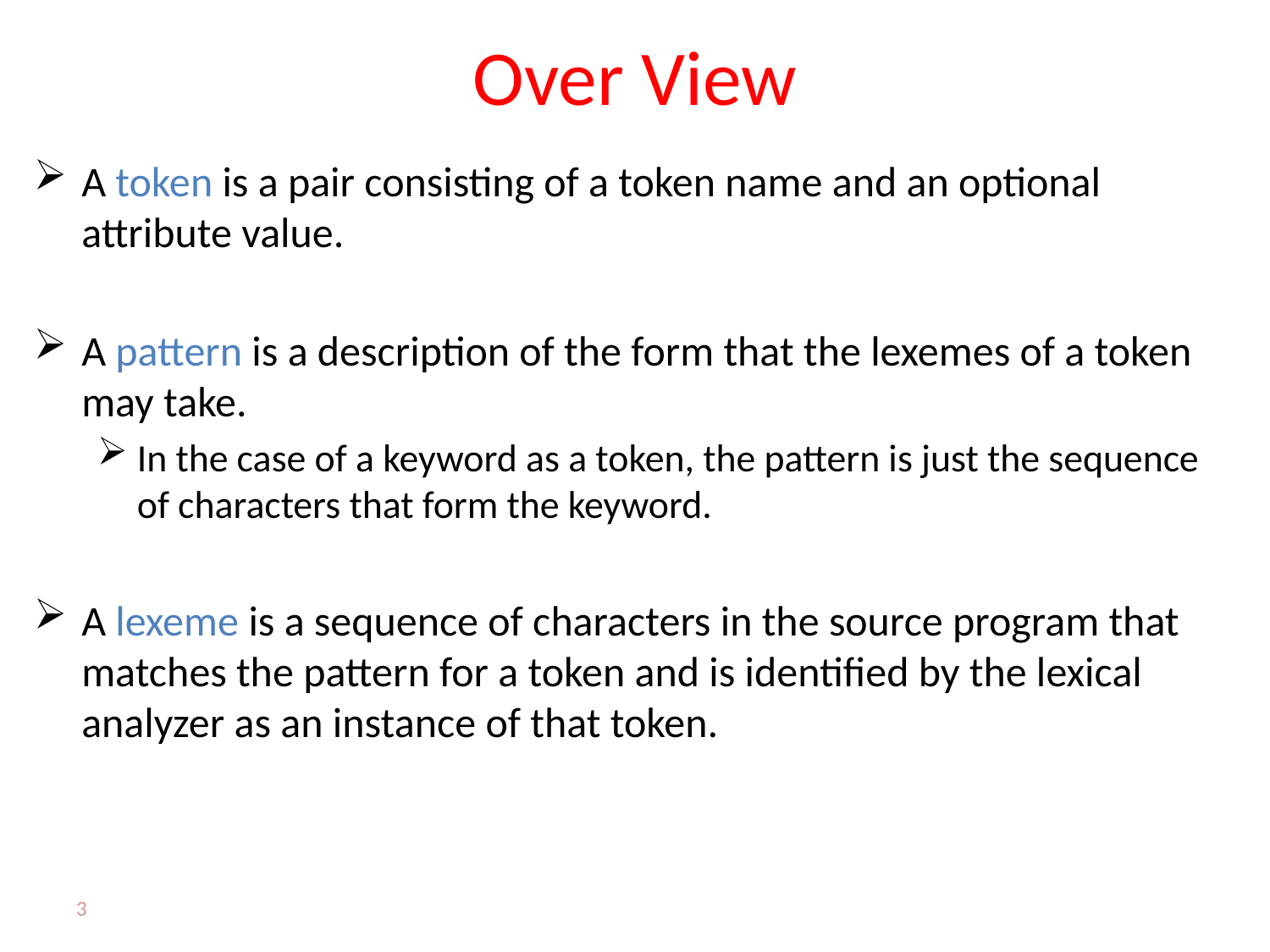

# Over View
A token is a pair consisting of a token name and an optional attribute value.

A pattern is a description of the form that the lexemes of a token may take.
In the case of a keyword as a token, the pattern is just the sequence of characters that form the keyword.

A lexeme is a sequence of characters in the source program that matches the pattern for a token and is identified by the lexical analyzer as an instance of that token.
3